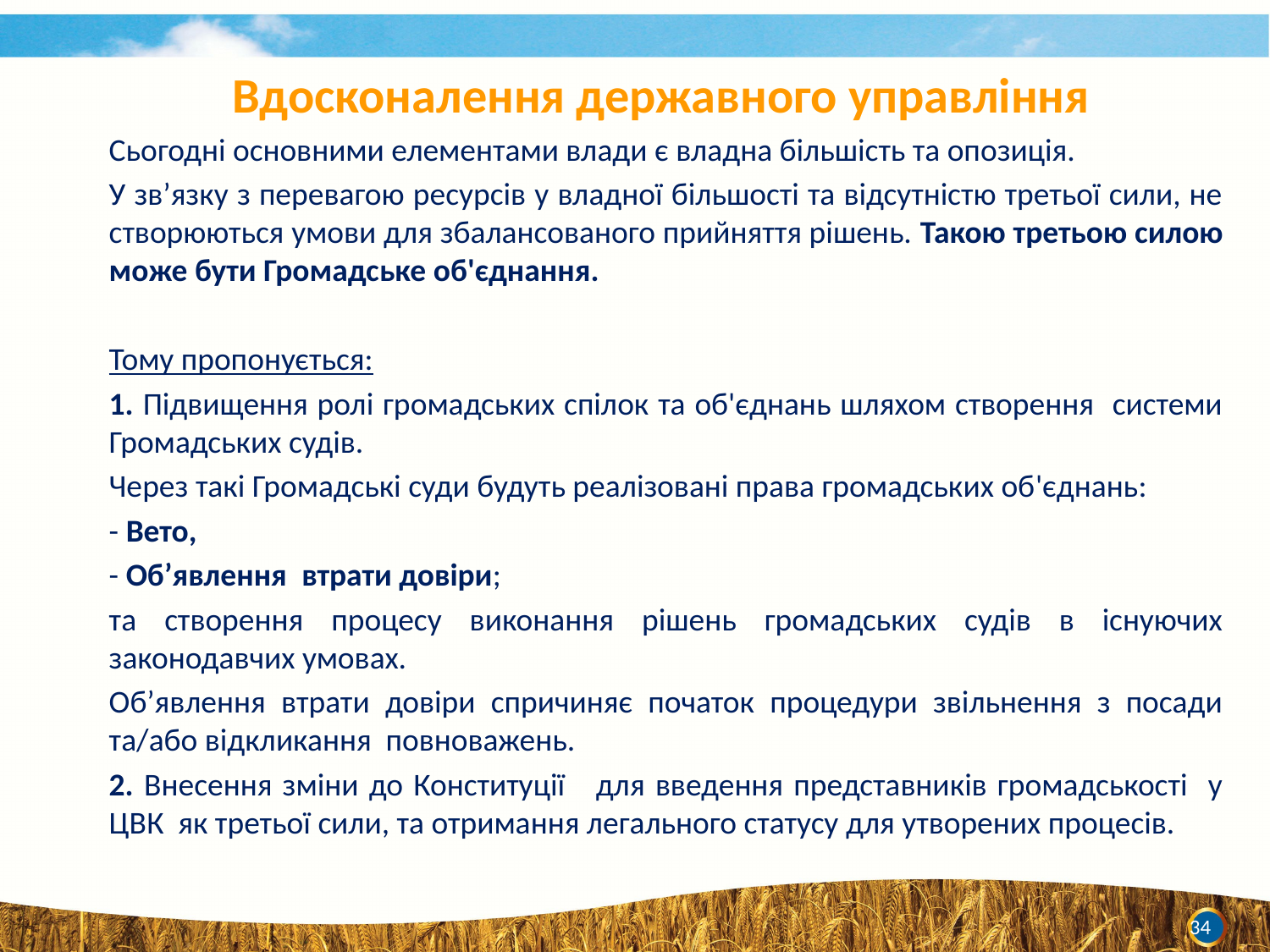

Вдосконалення державного управління
Сьогодні основними елементами влади є владна більшість та опозиція.
У зв’язку з перевагою ресурсів у владної більшості та відсутністю третьої сили, не створюються умови для збалансованого прийняття рішень. Такою третьою силою може бути Громадське об'єднання.

Тому пропонується:
1. Підвищення ролі громадських спілок та об'єднань шляхом створення  системи Громадських судів.
Через такі Громадські суди будуть реалізовані права громадських об'єднань:
- Вето,
- Об’явлення  втрати довіри;
та створення процесу виконання рішень громадських судів в існуючих законодавчих умовах.
Об’явлення втрати довіри спричиняє початок процедури звільнення з посади та/або відкликання  повноважень.
2. Внесення зміни до Конституції   для введення представників громадськості  у ЦВК  як третьої сили, та отримання легального статусу для утворених процесів.
34